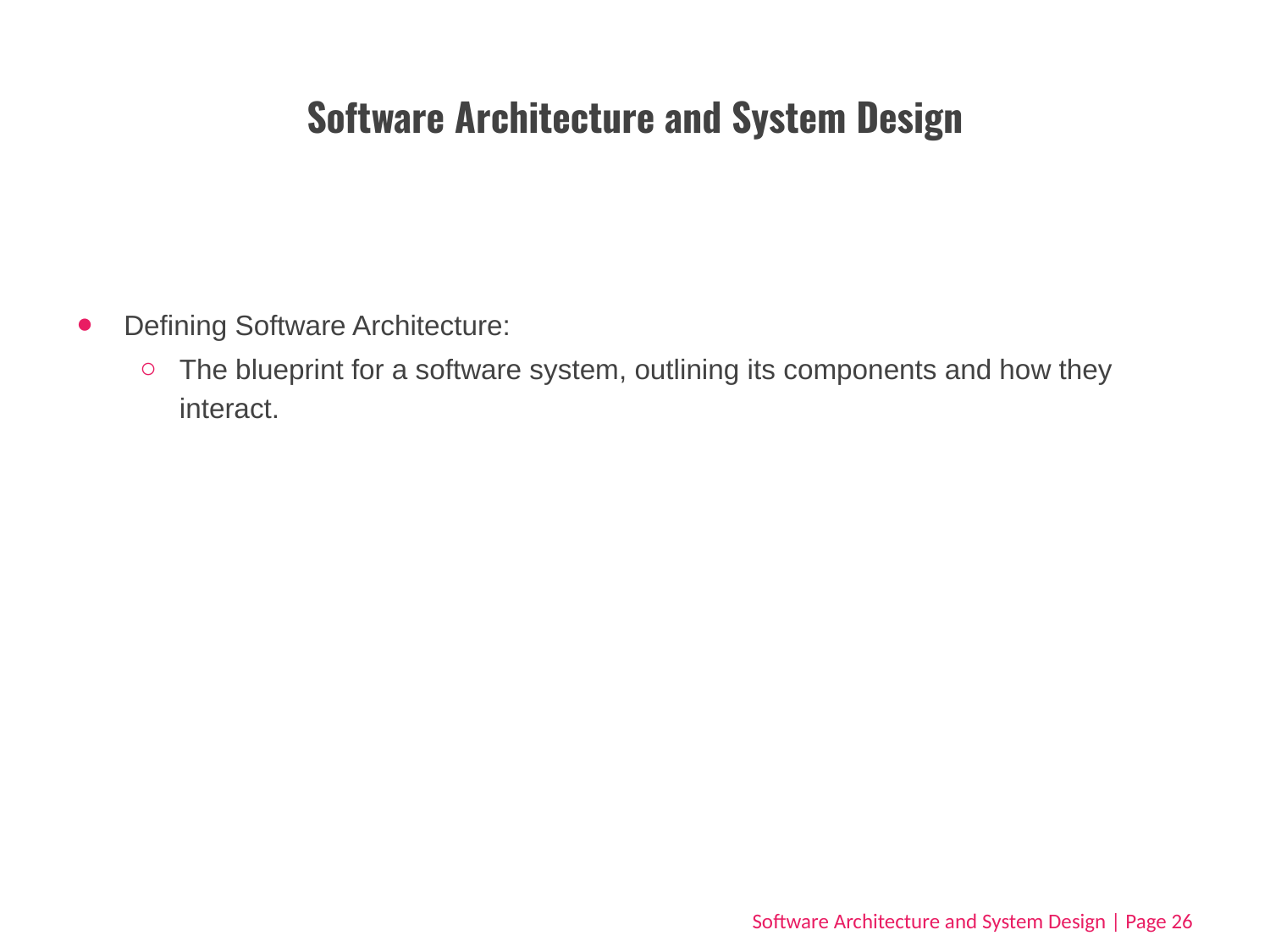

# Software Architecture and System Design

Defining Software Architecture:
The blueprint for a software system, outlining its components and how they interact.

Software Architecture and System Design | Page 26